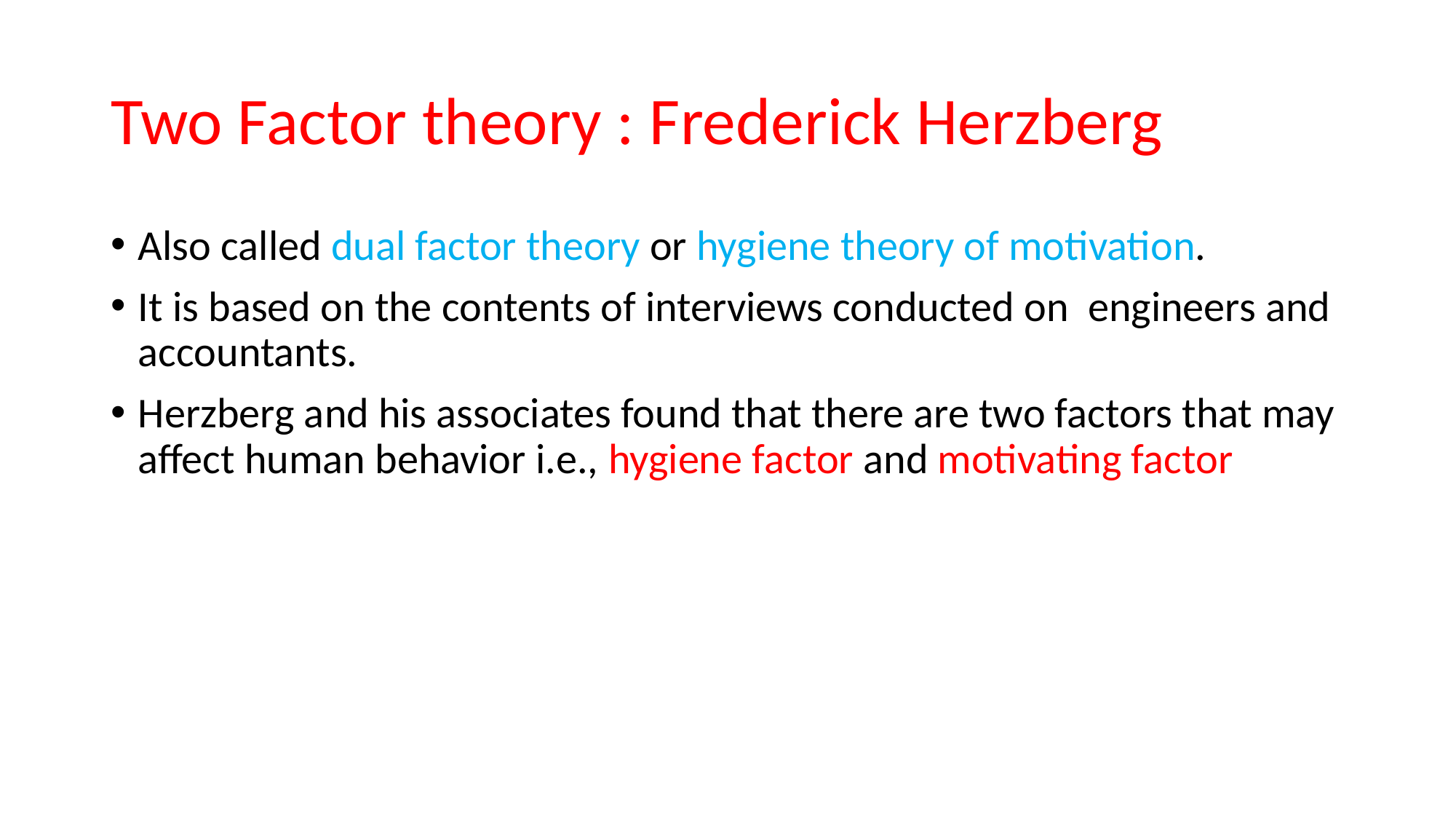

# Two Factor theory : Frederick Herzberg
Also called dual factor theory or hygiene theory of motivation.
It is based on the contents of interviews conducted on  engineers and accountants.
Herzberg and his associates found that there are two factors that may affect human behavior i.e., hygiene factor and motivating factor